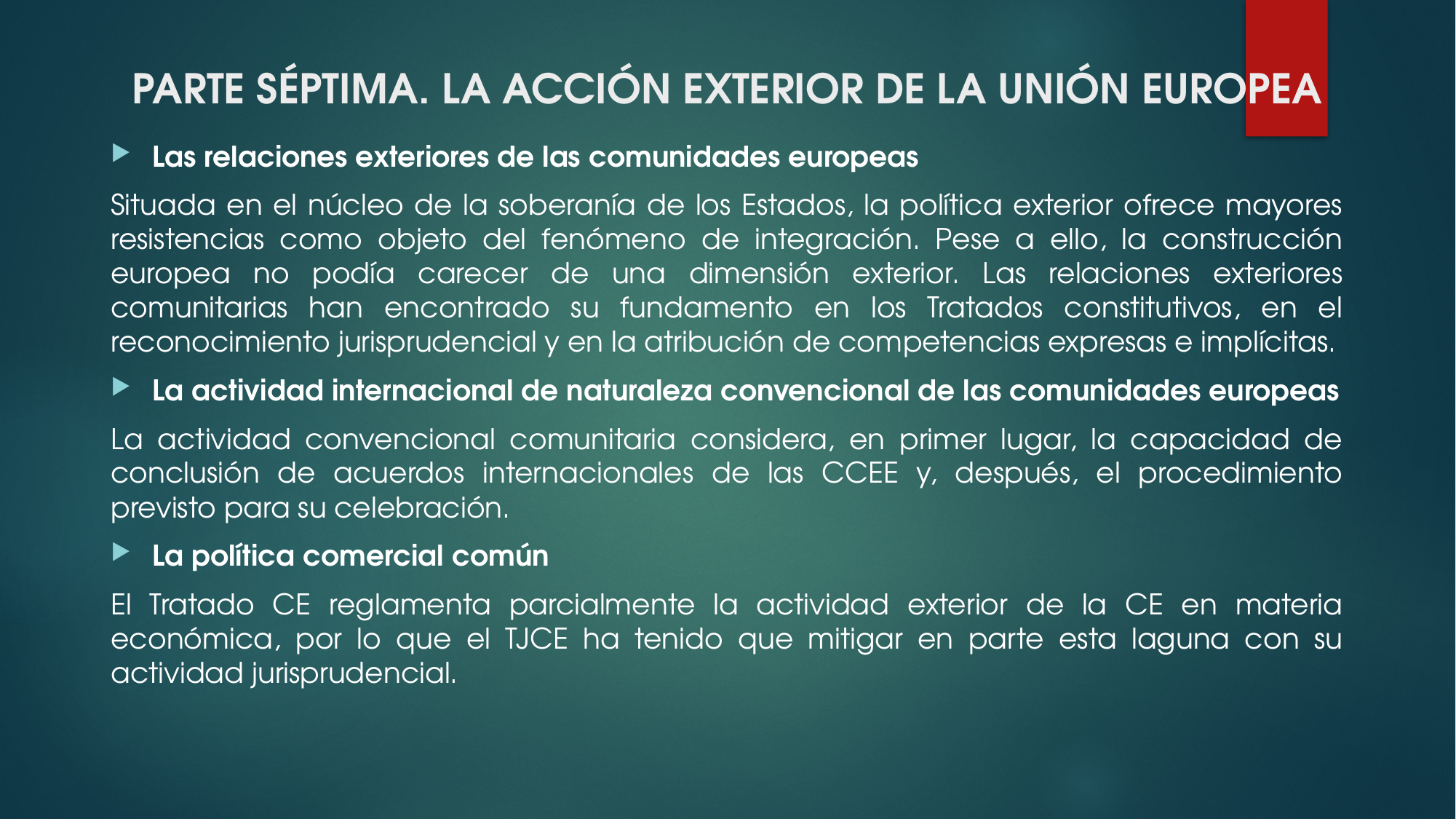

# PARTE SÉPTIMA. LA ACCIÓN EXTERIOR DE LA UNIÓN EUROPEA
Las relaciones exteriores de las comunidades europeas
Situada en el núcleo de la soberanía de los Estados, la política exterior ofrece mayores resistencias como objeto del fenómeno de integración. Pese a ello, la construcción europea no podía carecer de una dimensión exterior. Las relaciones exteriores comunitarias han encontrado su fundamento en los Tratados constitutivos, en el reconocimiento jurisprudencial y en la atribución de competencias expresas e implícitas.
La actividad internacional de naturaleza convencional de las comunidades europeas
La actividad convencional comunitaria considera, en primer lugar, la capacidad de conclusión de acuerdos internacionales de las CCEE y, después, el procedimiento previsto para su celebración.
La política comercial común
El Tratado CE reglamenta parcialmente la actividad exterior de la CE en materia económica, por lo que el TJCE ha tenido que mitigar en parte esta laguna con su actividad jurisprudencial.